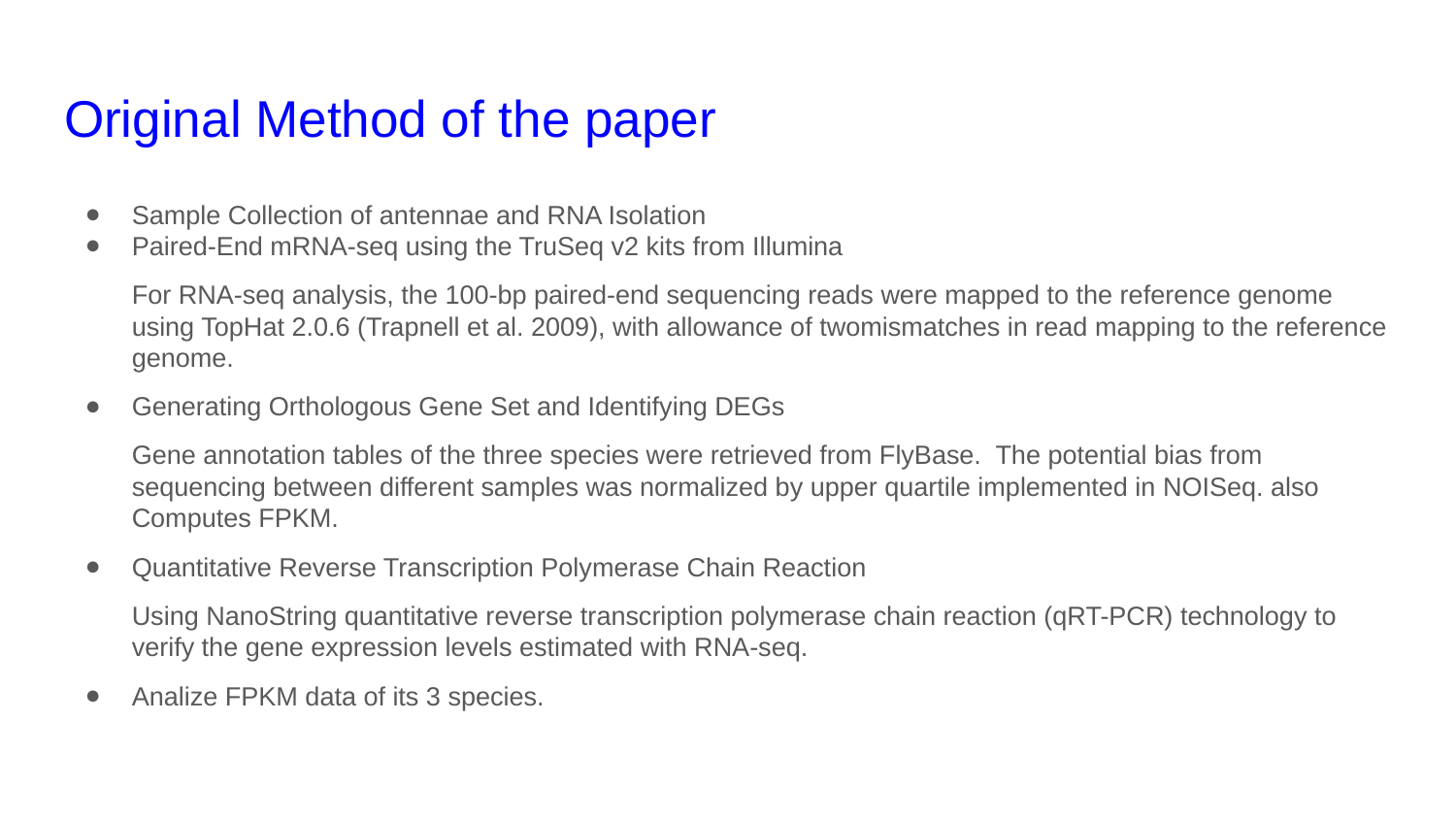

# Original Method of the paper
Sample Collection of antennae and RNA Isolation
Paired-End mRNA-seq using the TruSeq v2 kits from Illumina
For RNA-seq analysis, the 100-bp paired-end sequencing reads were mapped to the reference genome using TopHat 2.0.6 (Trapnell et al. 2009), with allowance of twomismatches in read mapping to the reference genome.
Generating Orthologous Gene Set and Identifying DEGs
Gene annotation tables of the three species were retrieved from FlyBase.  The potential bias from sequencing between different samples was normalized by upper quartile implemented in NOISeq. also Computes FPKM.
Quantitative Reverse Transcription Polymerase Chain Reaction
Using NanoString quantitative reverse transcription polymerase chain reaction (qRT-PCR) technology to verify the gene expression levels estimated with RNA-seq.
Analize FPKM data of its 3 species.